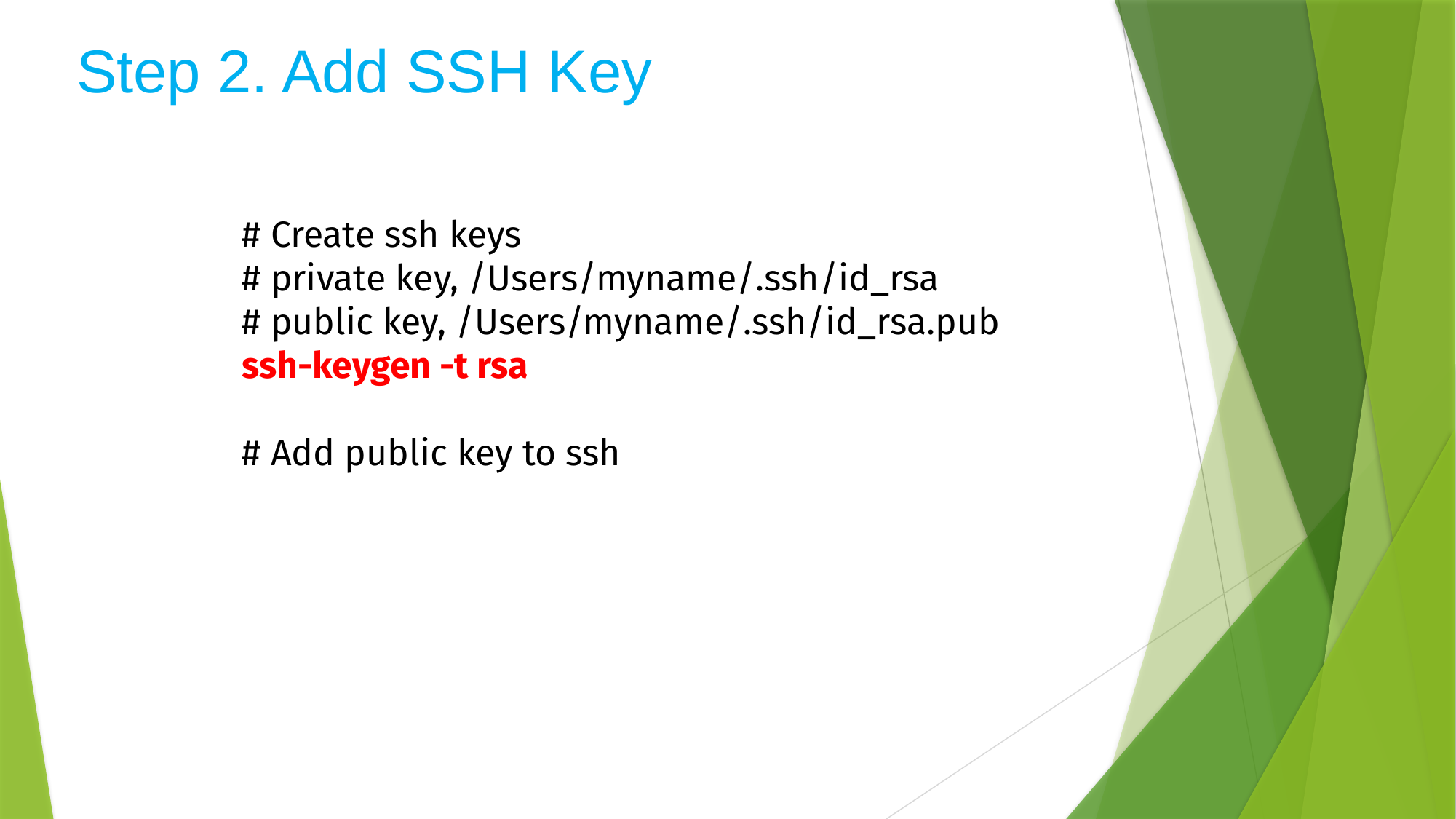

Step 2. Add SSH Key
# Create ssh keys
# private key, /Users/myname/.ssh/id_rsa
# public key, /Users/myname/.ssh/id_rsa.pub
ssh-keygen -t rsa

# Add public key to ssh